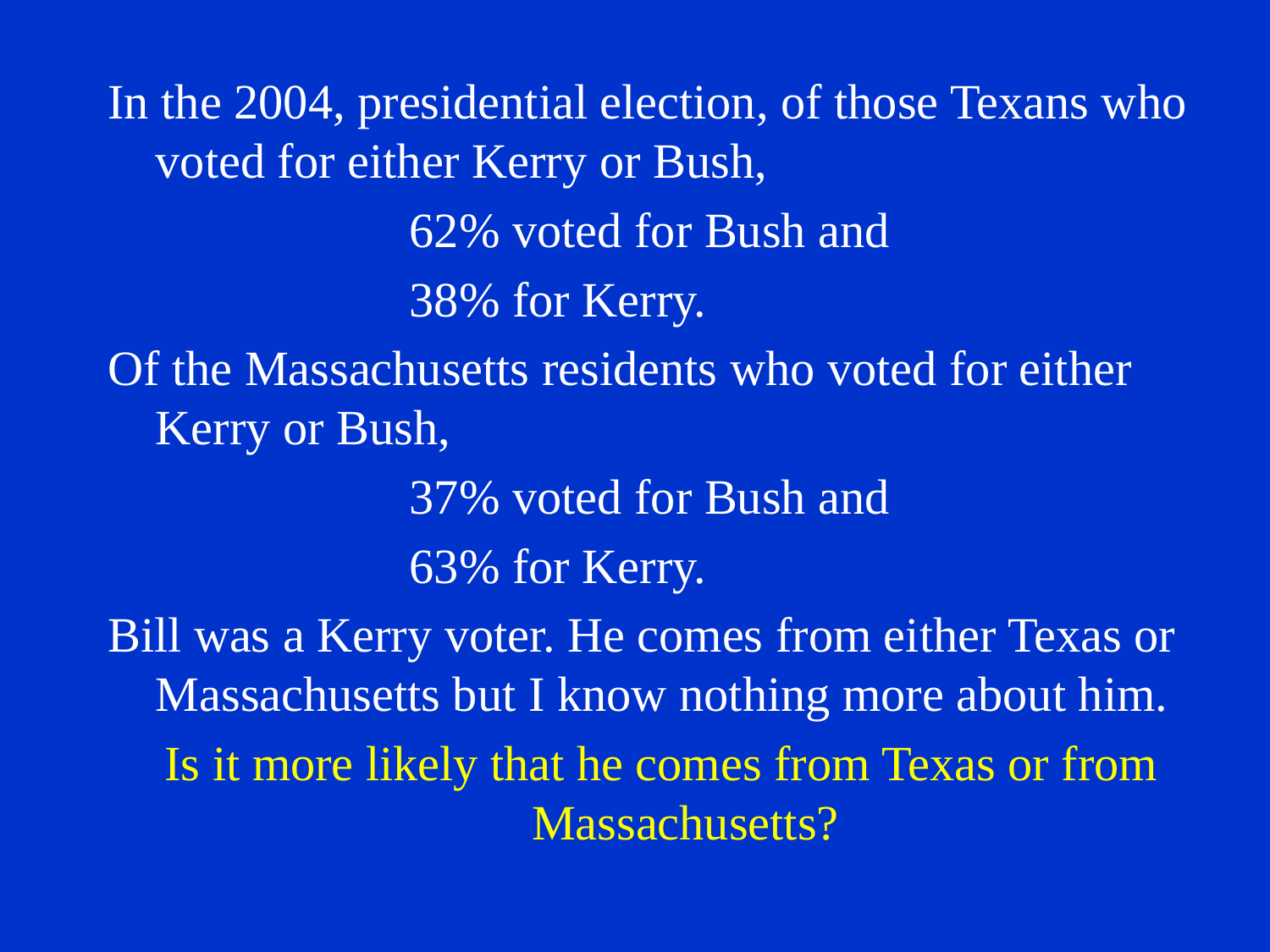

In the 2004, presidential election, of those Texans who voted for either Kerry or Bush,
 			62% voted for Bush and
			38% for Kerry.
Of the Massachusetts residents who voted for either Kerry or Bush,
			37% voted for Bush and
			63% for Kerry.
Bill was a Kerry voter. He comes from either Texas or Massachusetts but I know nothing more about him.
Is it more likely that he comes from Texas or from Massachusetts?